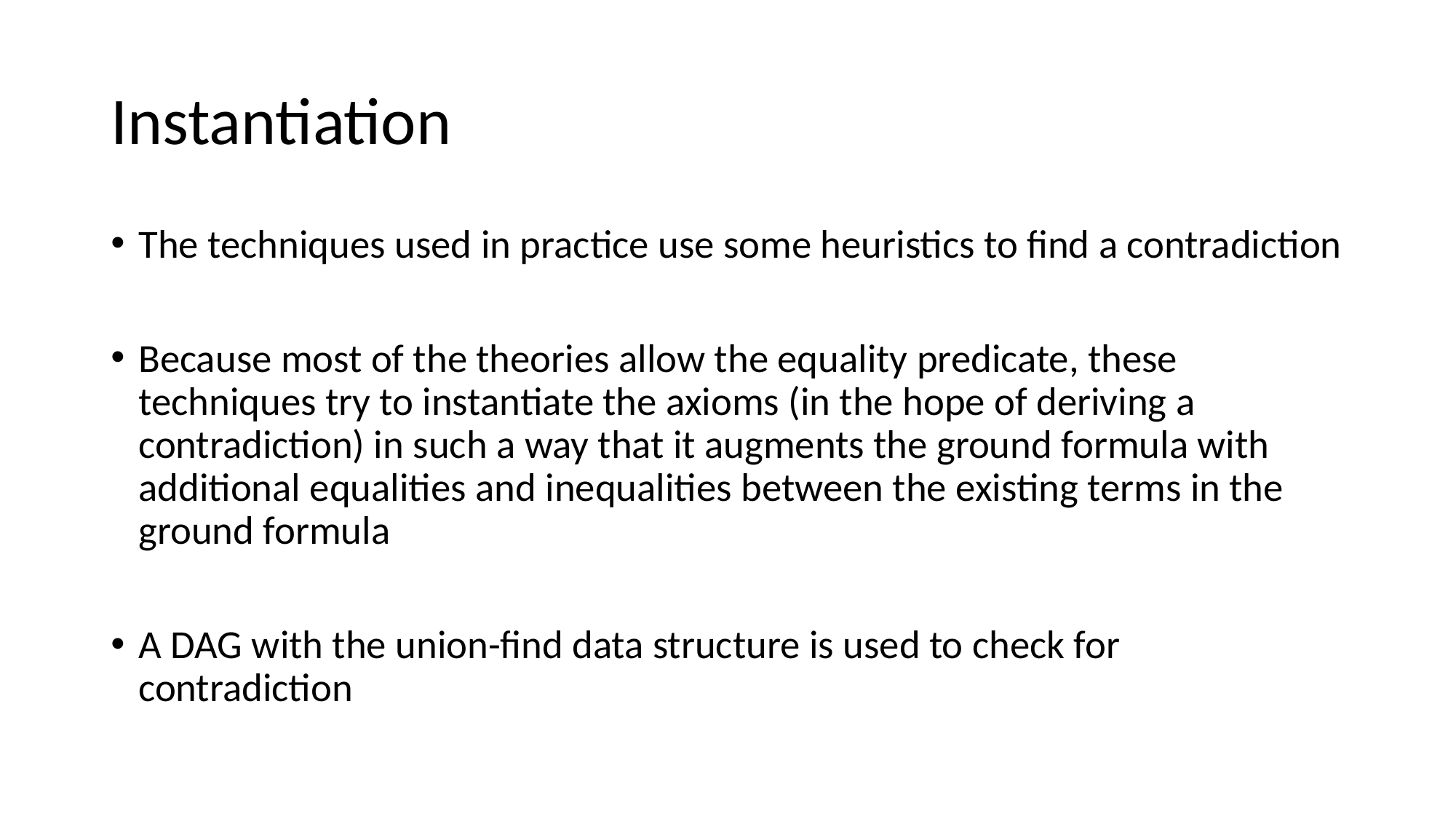

# Instantiation
The techniques used in practice use some heuristics to find a contradiction

Because most of the theories allow the equality predicate, these techniques try to instantiate the axioms (in the hope of deriving a contradiction) in such a way that it augments the ground formula with additional equalities and inequalities between the existing terms in the ground formula

A DAG with the union-find data structure is used to check for contradiction